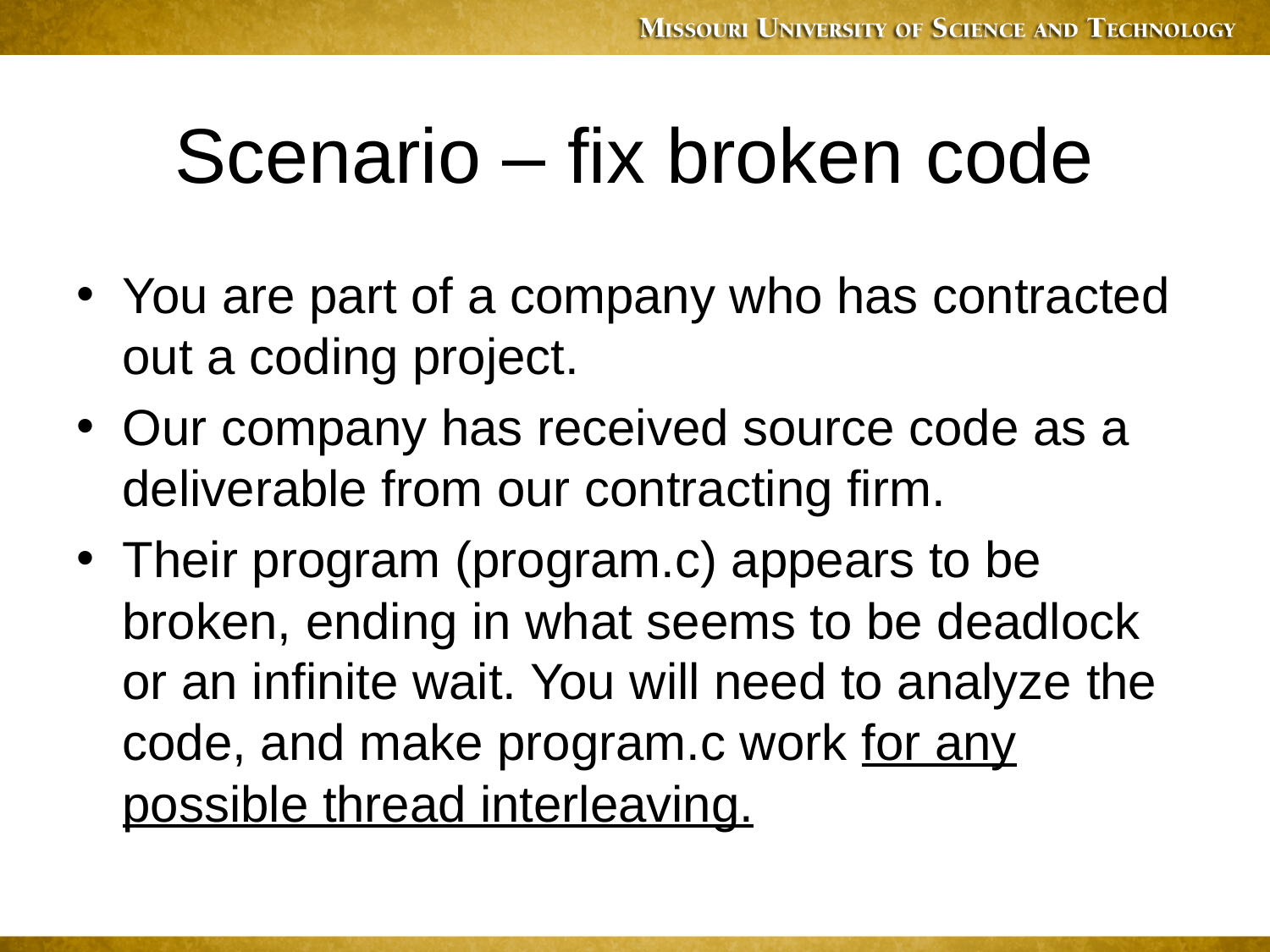

# Scenario – fix broken code
You are part of a company who has contracted out a coding project.
Our company has received source code as a deliverable from our contracting firm.
Their program (program.c) appears to be broken, ending in what seems to be deadlock or an infinite wait. You will need to analyze the code, and make program.c work for any possible thread interleaving.